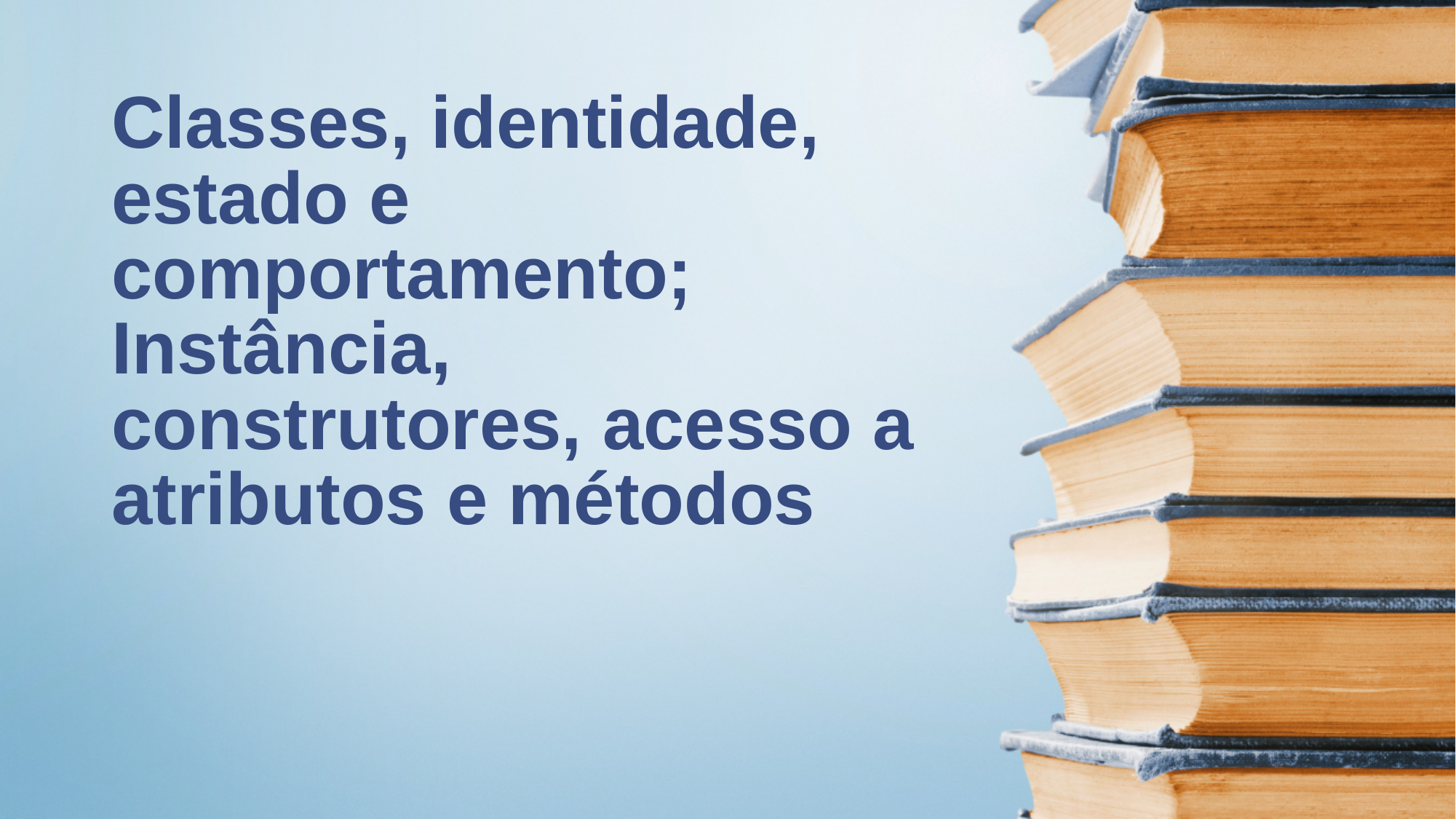

# Classes, identidade, estado e comportamento; Instância, construtores, acesso a atributos e métodos